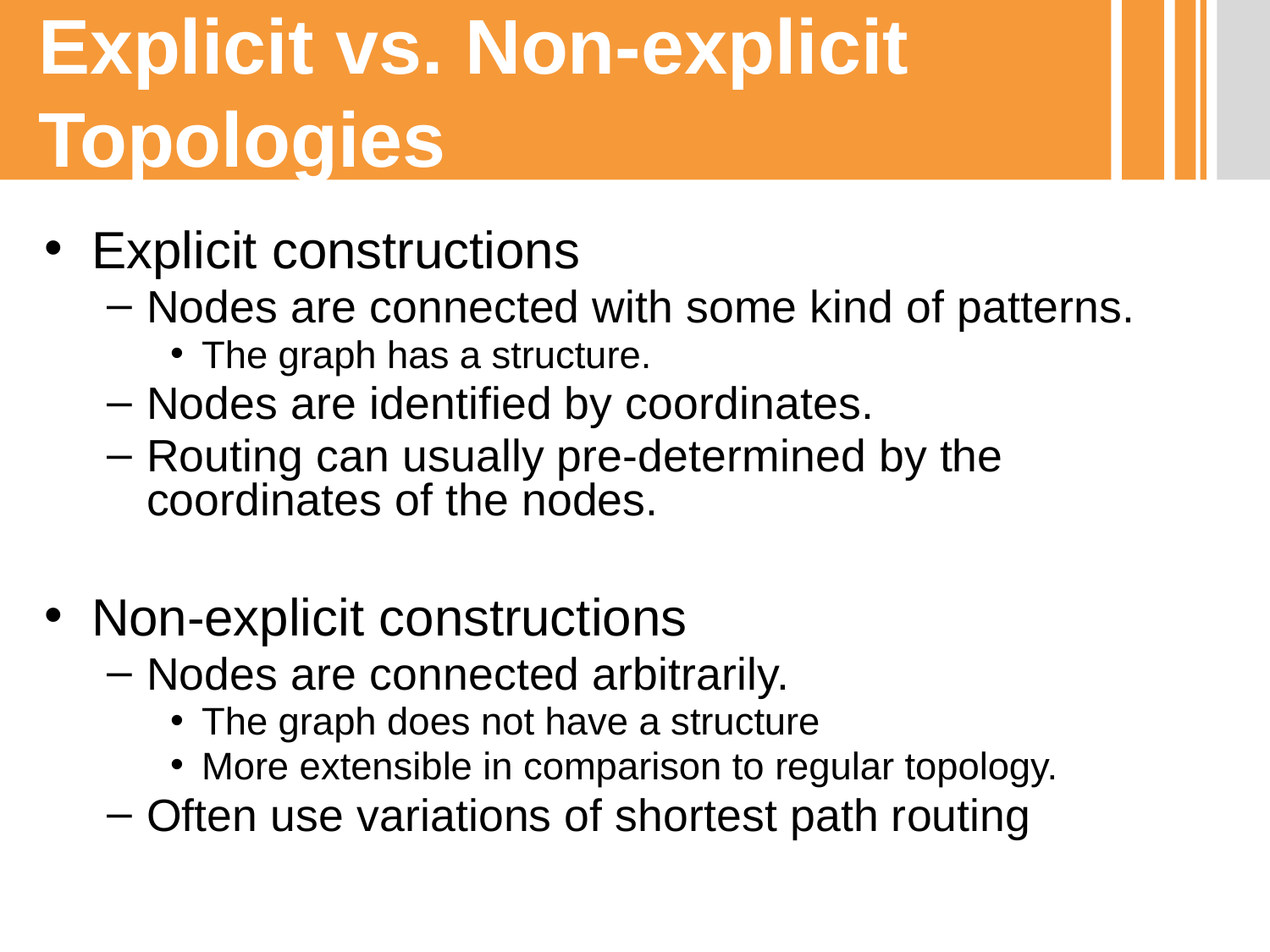

# Explicit vs. Non-explicit Topologies
Explicit constructions
Nodes are connected with some kind of patterns.
The graph has a structure.
Nodes are identified by coordinates.
Routing can usually pre-determined by the coordinates of the nodes.

Non-explicit constructions
Nodes are connected arbitrarily.
The graph does not have a structure
More extensible in comparison to regular topology.
Often use variations of shortest path routing